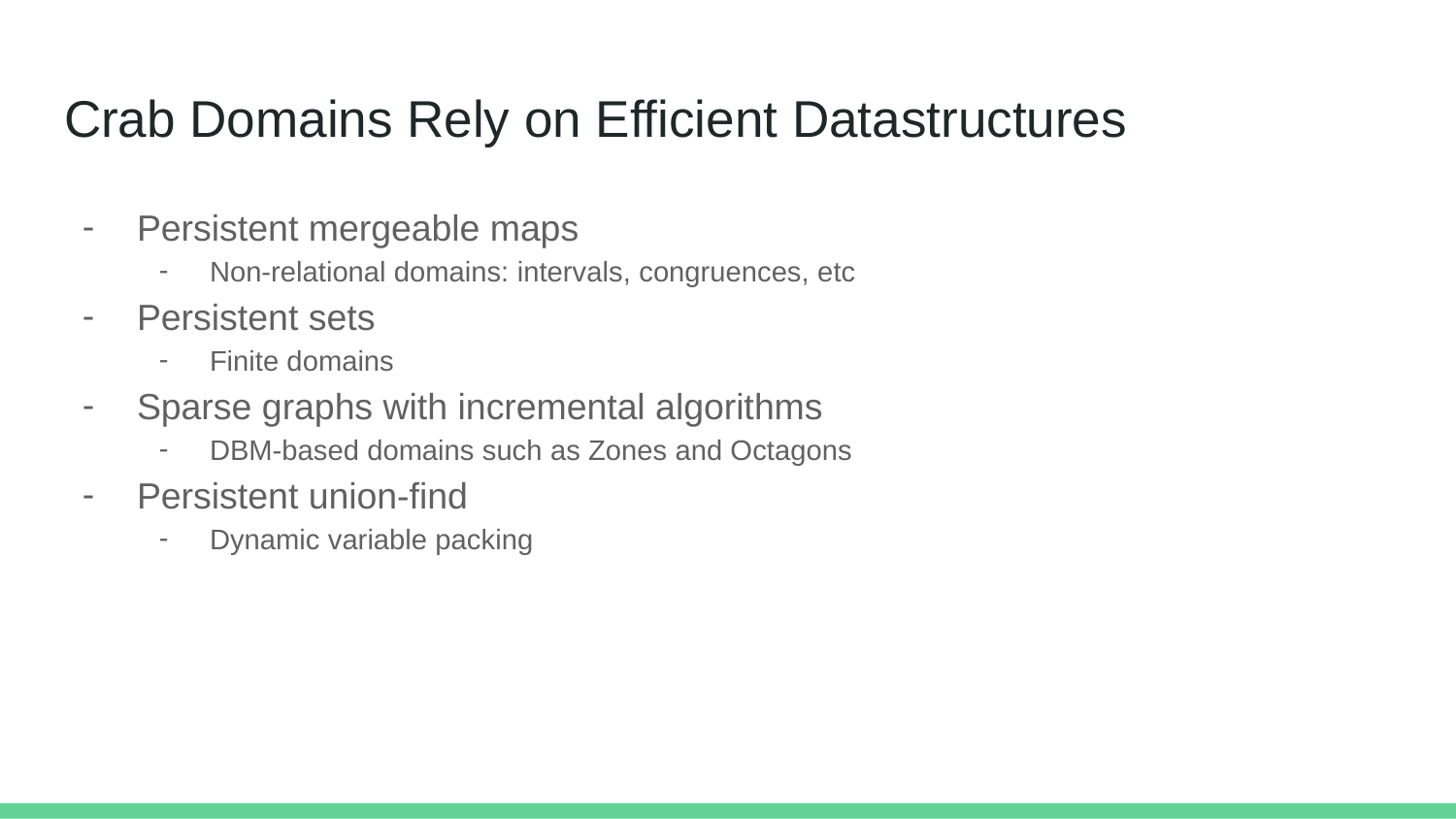

# Crab Domains Rely on Efficient Datastructures
Persistent mergeable maps
Non-relational domains: intervals, congruences, etc
Persistent sets
Finite domains
Sparse graphs with incremental algorithms
DBM-based domains such as Zones and Octagons
Persistent union-find
Dynamic variable packing